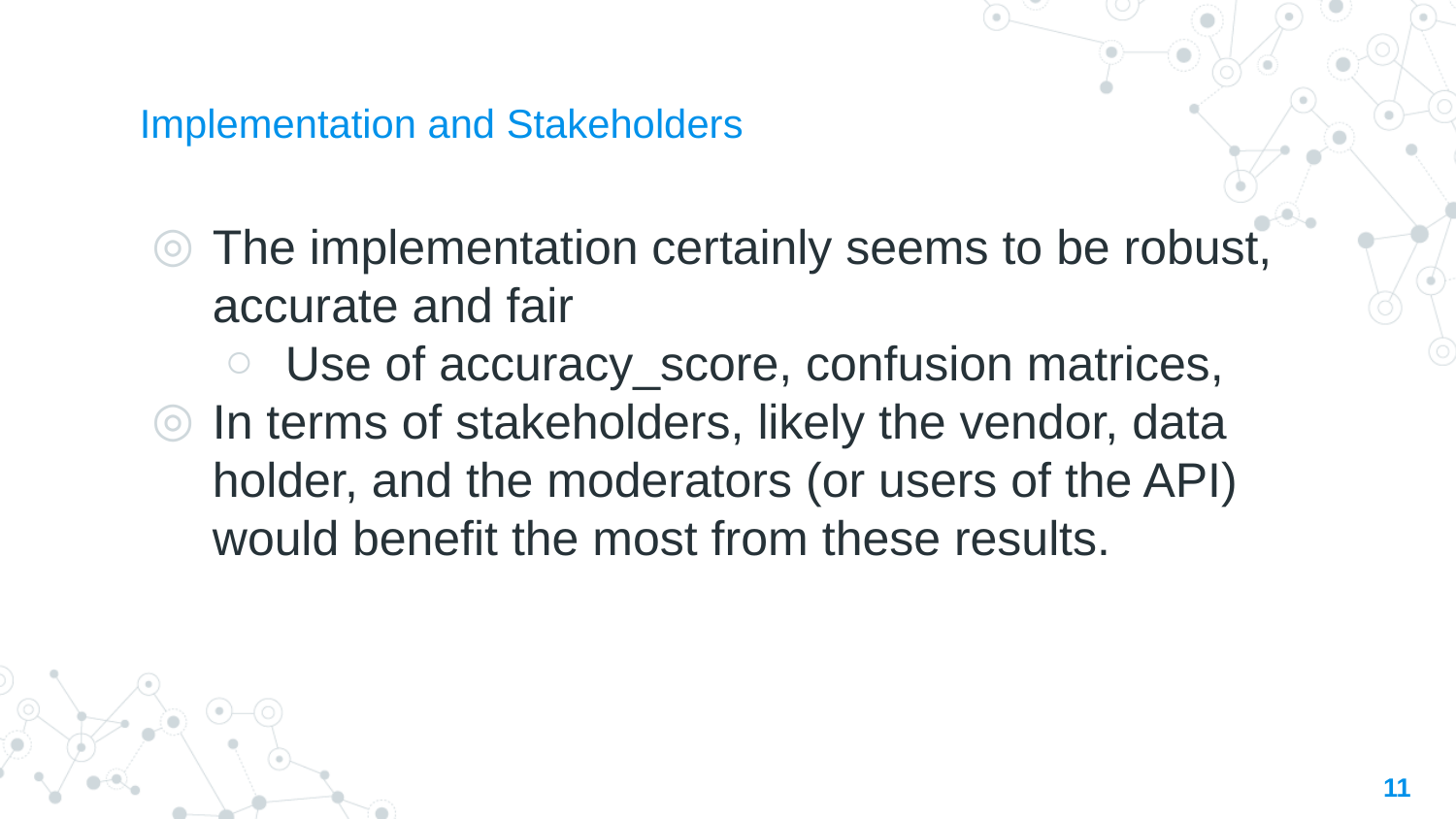

# Implementation and Stakeholders
The implementation certainly seems to be robust, accurate and fair
Use of accuracy_score, confusion matrices,
In terms of stakeholders, likely the vendor, data holder, and the moderators (or users of the API) would benefit the most from these results.

11